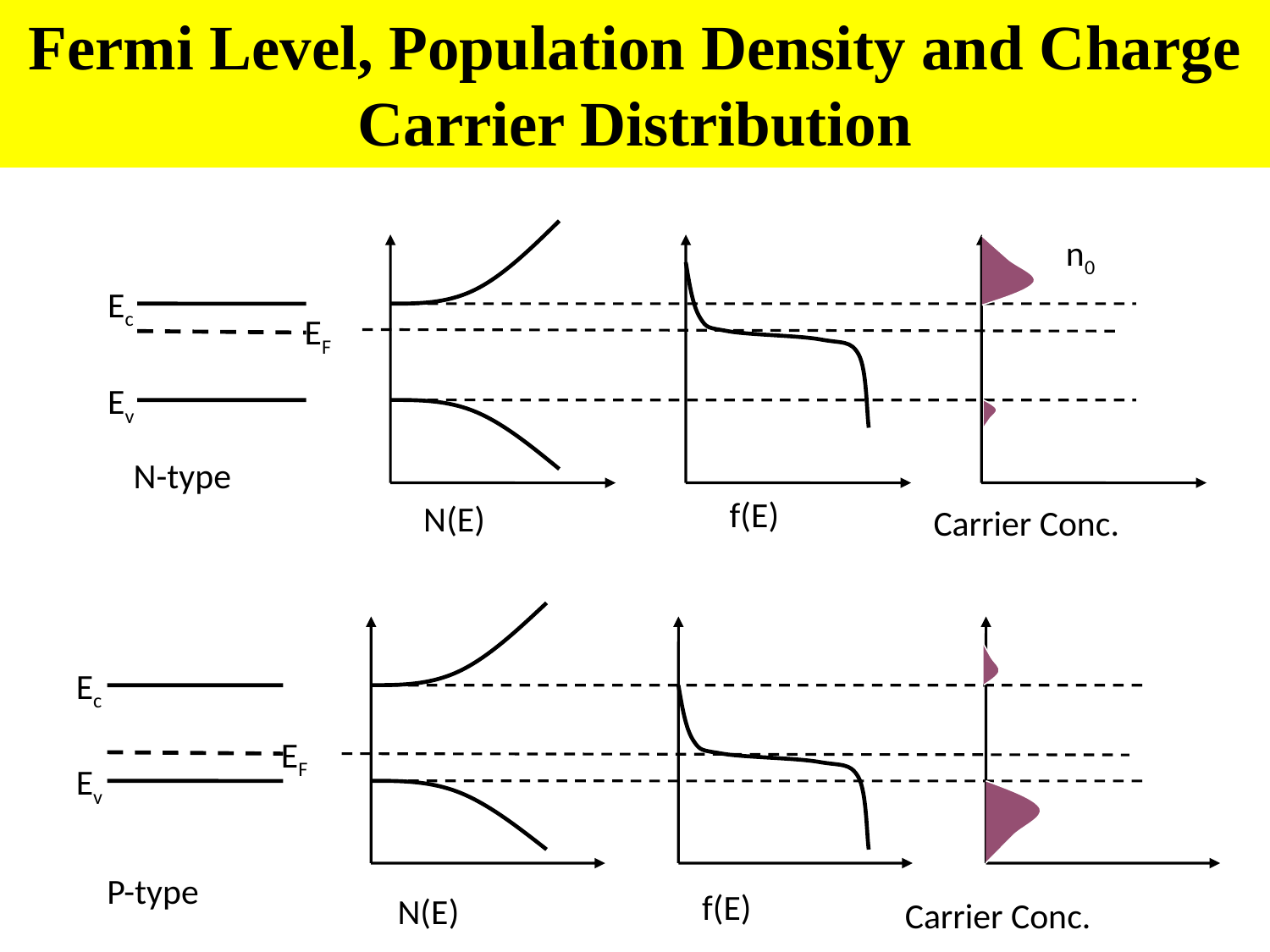

Fermi Level, Population Density and Charge Carrier Distribution

Ec

EF

Ev

N-type

f(E)
N(E)
Carrier Conc.
n0

Ec

EF

Ev

P-type

f(E)
N(E)
Carrier Conc.